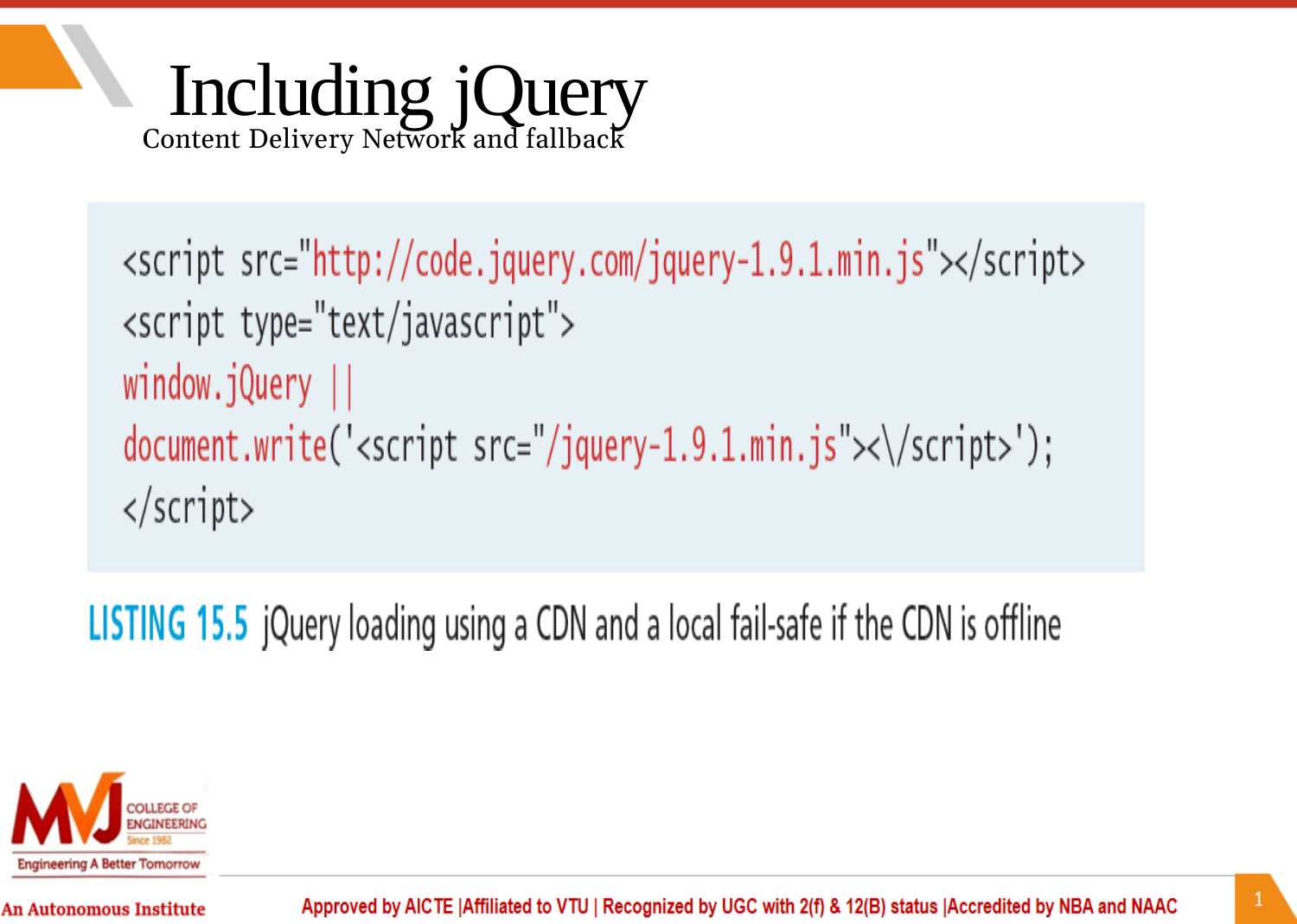

# Including jQuery
Content Delivery Network and fallback